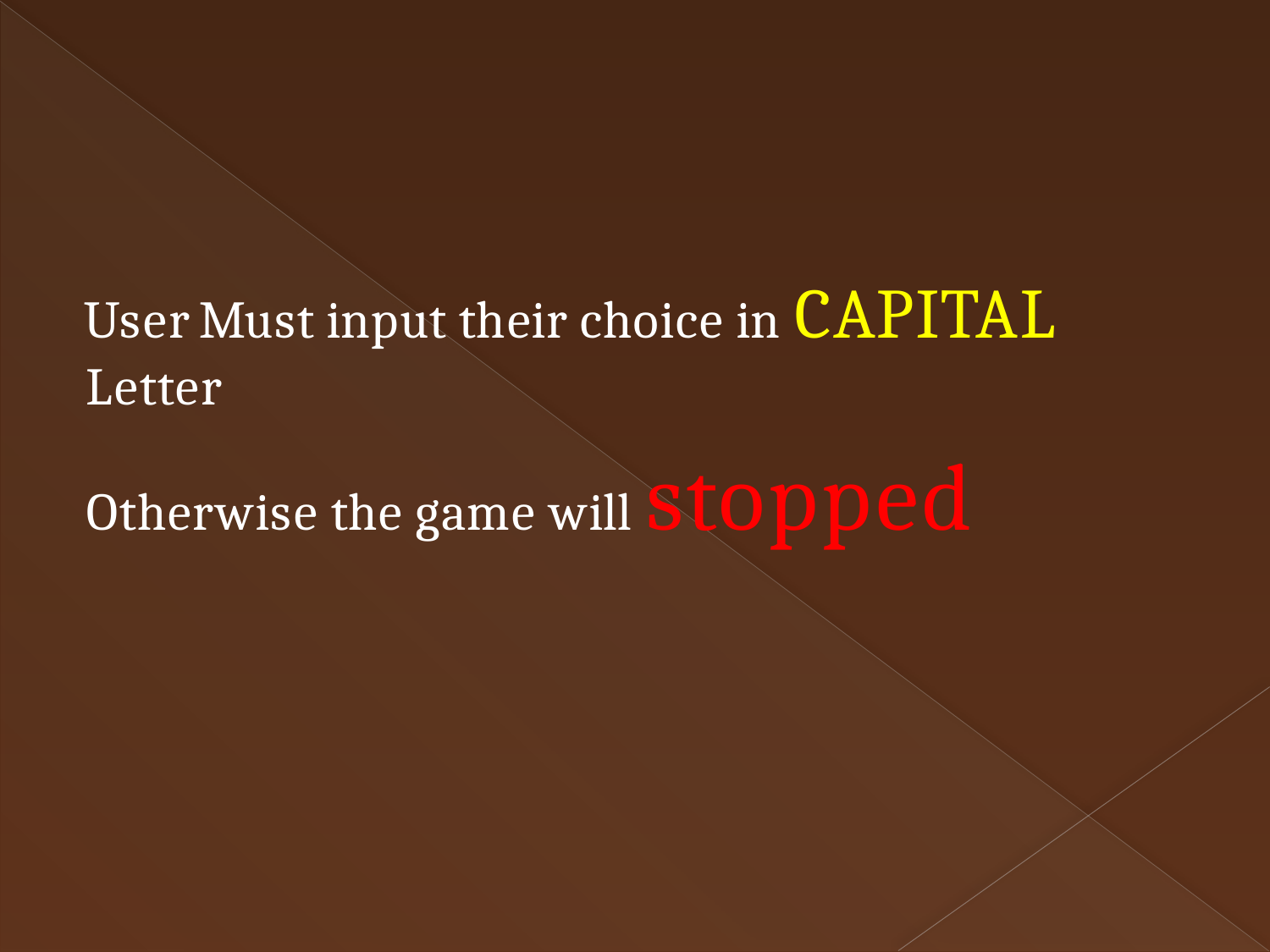

#
User Must input their choice in CAPITAL Letter
Otherwise the game will stopped